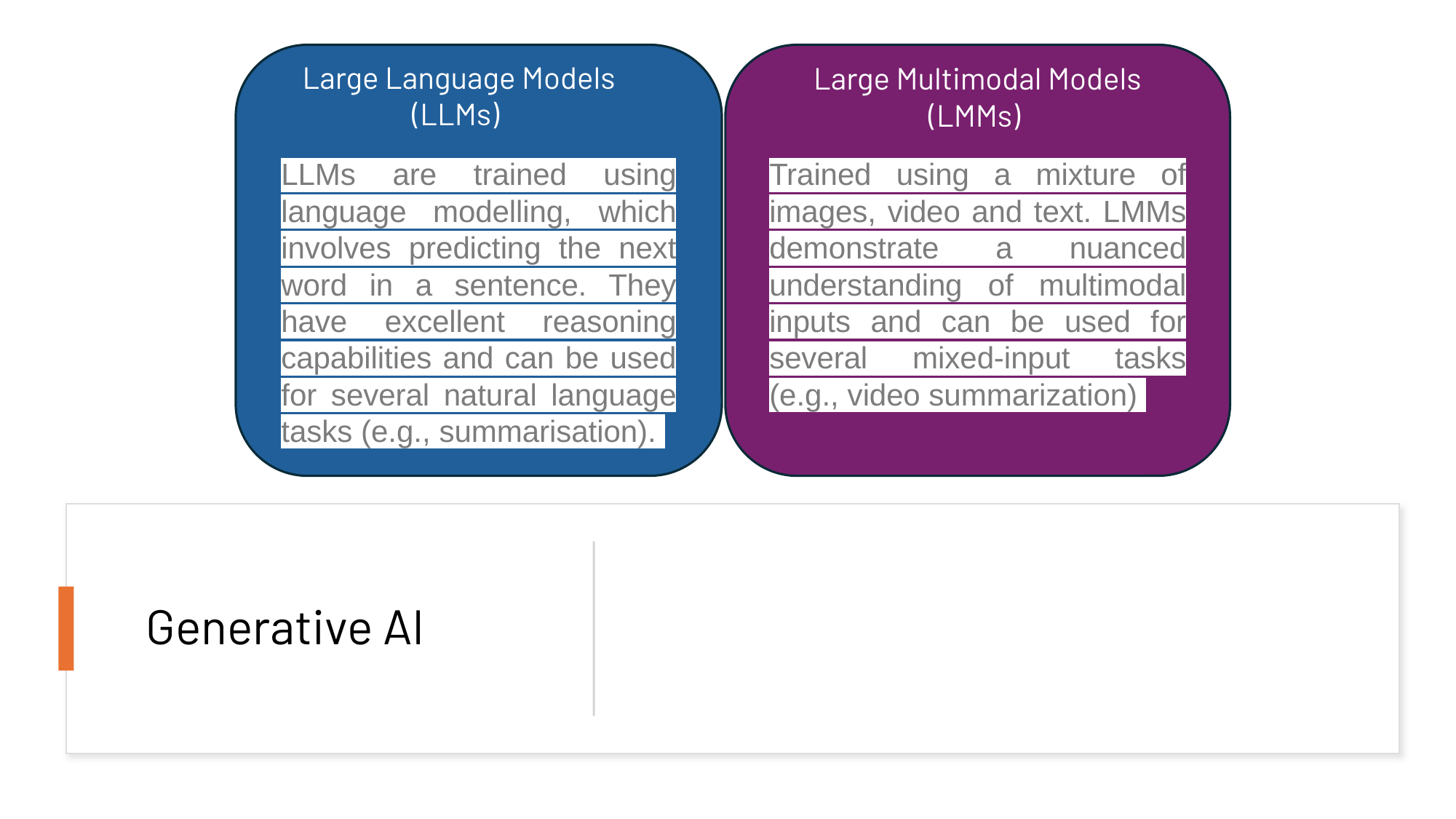

Large Language Models (LLMs)
Large Multimodal Models (LMMs)
LLMs are trained using language modelling, which involves predicting the next word in a sentence. They have excellent reasoning capabilities and can be used for several natural language tasks (e.g., summarisation).
Trained using a mixture of images, video and text. LMMs demonstrate a nuanced understanding of multimodal inputs and can be used for several mixed-input tasks (e.g., video summarization)

Generative AI